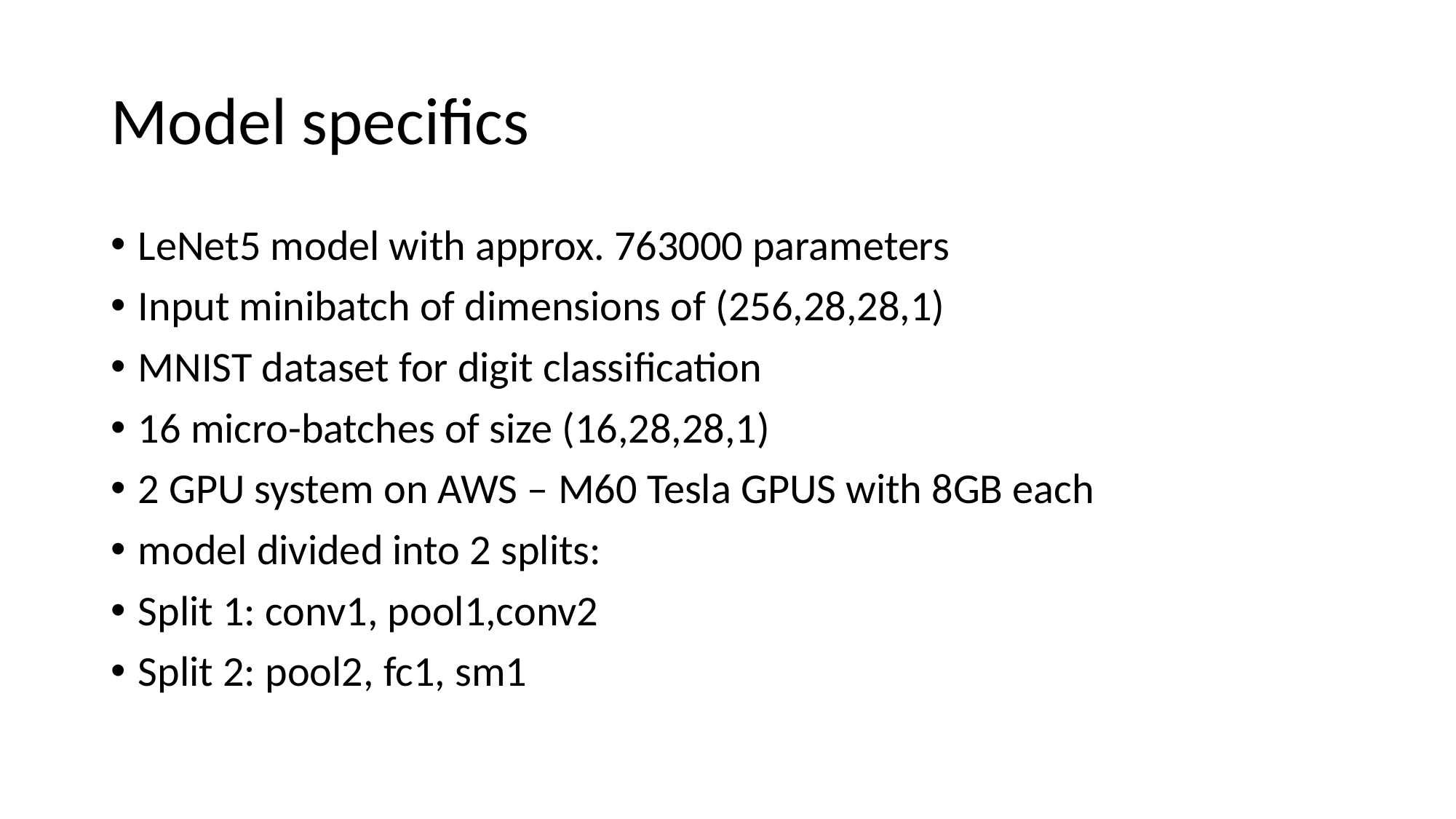

# Model specifics
LeNet5 model with approx. 763000 parameters
Input minibatch of dimensions of (256,28,28,1)
MNIST dataset for digit classification
16 micro-batches of size (16,28,28,1)
2 GPU system on AWS – M60 Tesla GPUS with 8GB each
model divided into 2 splits:
Split 1: conv1, pool1,conv2
Split 2: pool2, fc1, sm1